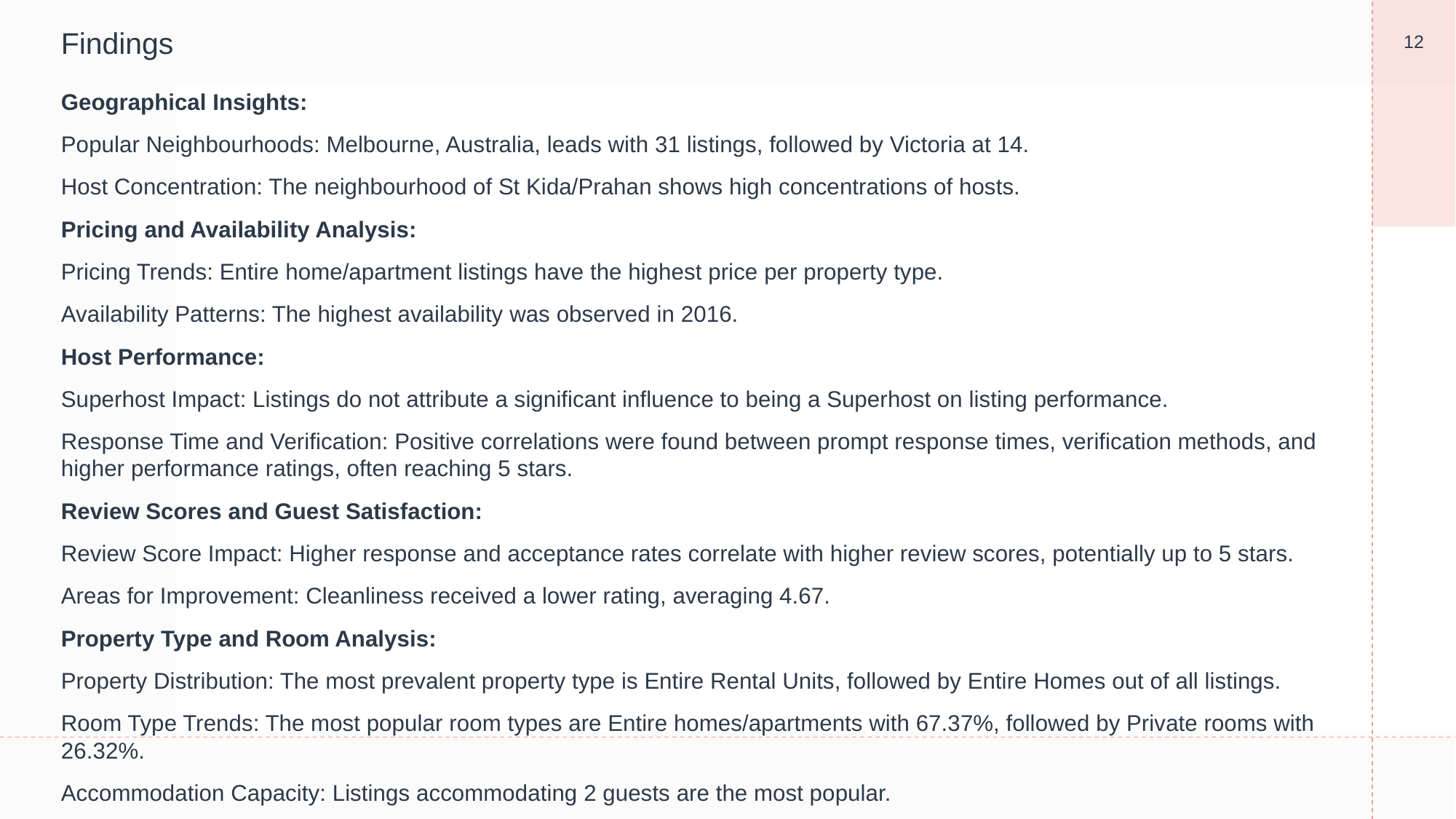

12
# Findings
Geographical Insights:
Popular Neighbourhoods: Melbourne, Australia, leads with 31 listings, followed by Victoria at 14.
Host Concentration: The neighbourhood of St Kida/Prahan shows high concentrations of hosts.
Pricing and Availability Analysis:
Pricing Trends: Entire home/apartment listings have the highest price per property type.
Availability Patterns: The highest availability was observed in 2016.
Host Performance:
Superhost Impact: Listings do not attribute a significant influence to being a Superhost on listing performance.
Response Time and Verification: Positive correlations were found between prompt response times, verification methods, and higher performance ratings, often reaching 5 stars.
Review Scores and Guest Satisfaction:
Review Score Impact: Higher response and acceptance rates correlate with higher review scores, potentially up to 5 stars.
Areas for Improvement: Cleanliness received a lower rating, averaging 4.67.
Property Type and Room Analysis:
Property Distribution: The most prevalent property type is Entire Rental Units, followed by Entire Homes out of all listings.
Room Type Trends: The most popular room types are Entire homes/apartments with 67.37%, followed by Private rooms with 26.32%.
Accommodation Capacity: Listings accommodating 2 guests are the most popular.